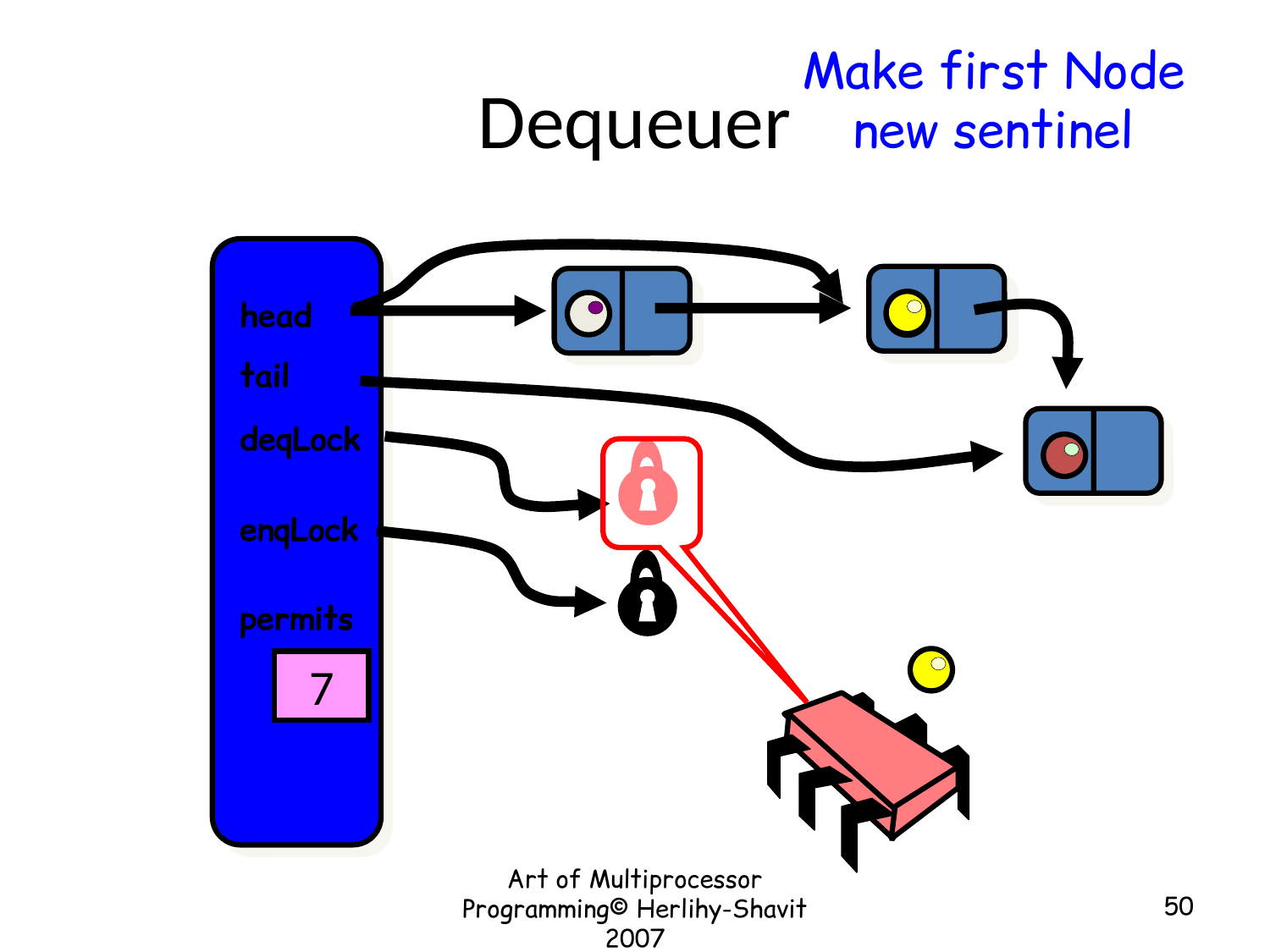

Make first Node new sentinel
# Dequeuer

head

tail

deqLock

enqLock

permits

7

Art of Multiprocessor Programming© Herlihy-Shavit 2007
50